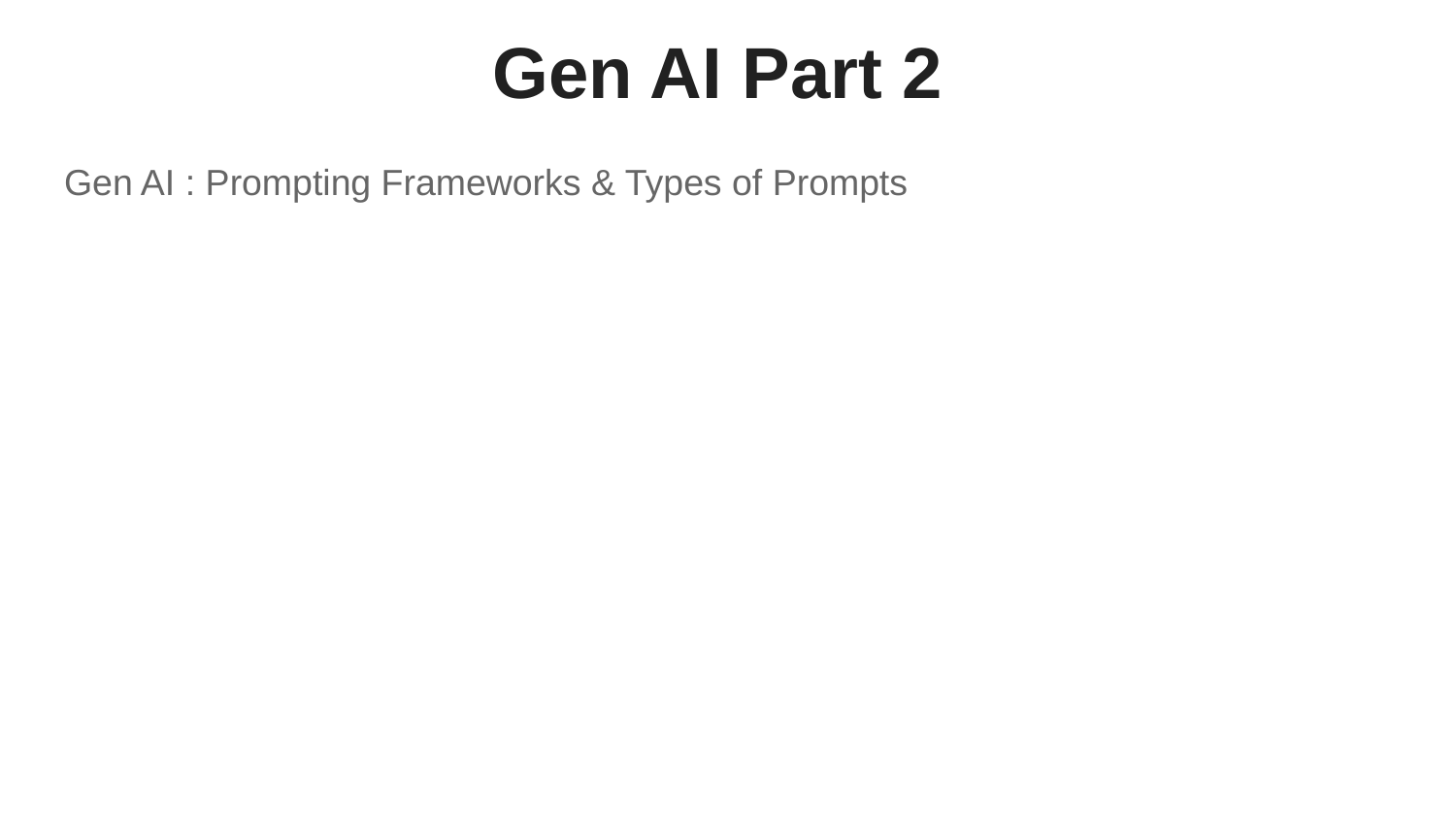

# Gen AI Part 2
Gen AI : Prompting Frameworks & Types of Prompts